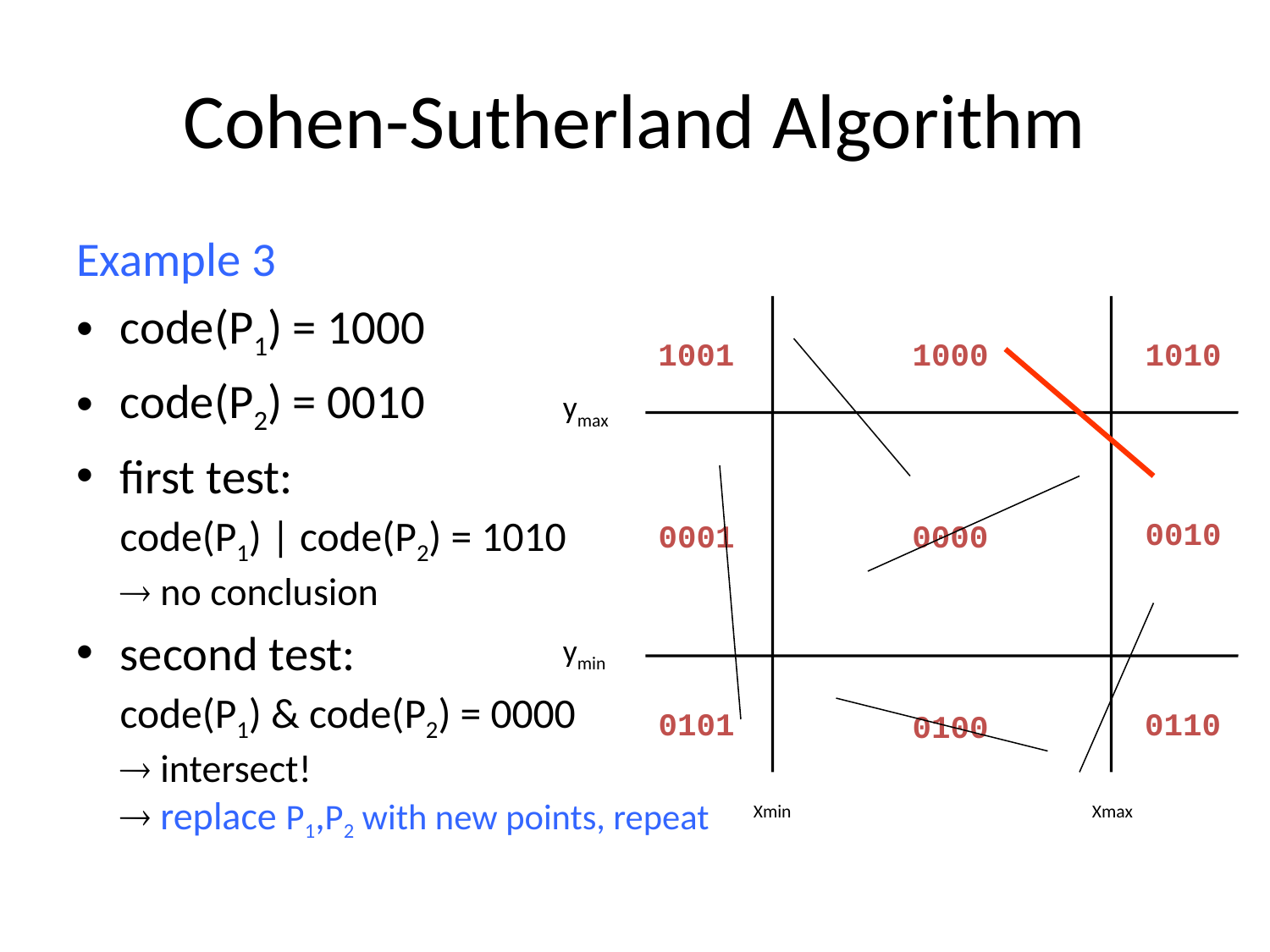

# Cohen-Sutherland Algorithm
Example 3
code(P1) = 1000
code(P2) = 0010
first test:
code(P1) | code(P2) = 1010
→ no conclusion
second test:
code(P1) & code(P2) = 0000
→ intersect!
→ replace P1,P2 with new points, repeat

1001
1000
1010

ymax

0010
0001
0000

ymin

0101

0110
0100
Xmin
Xmax